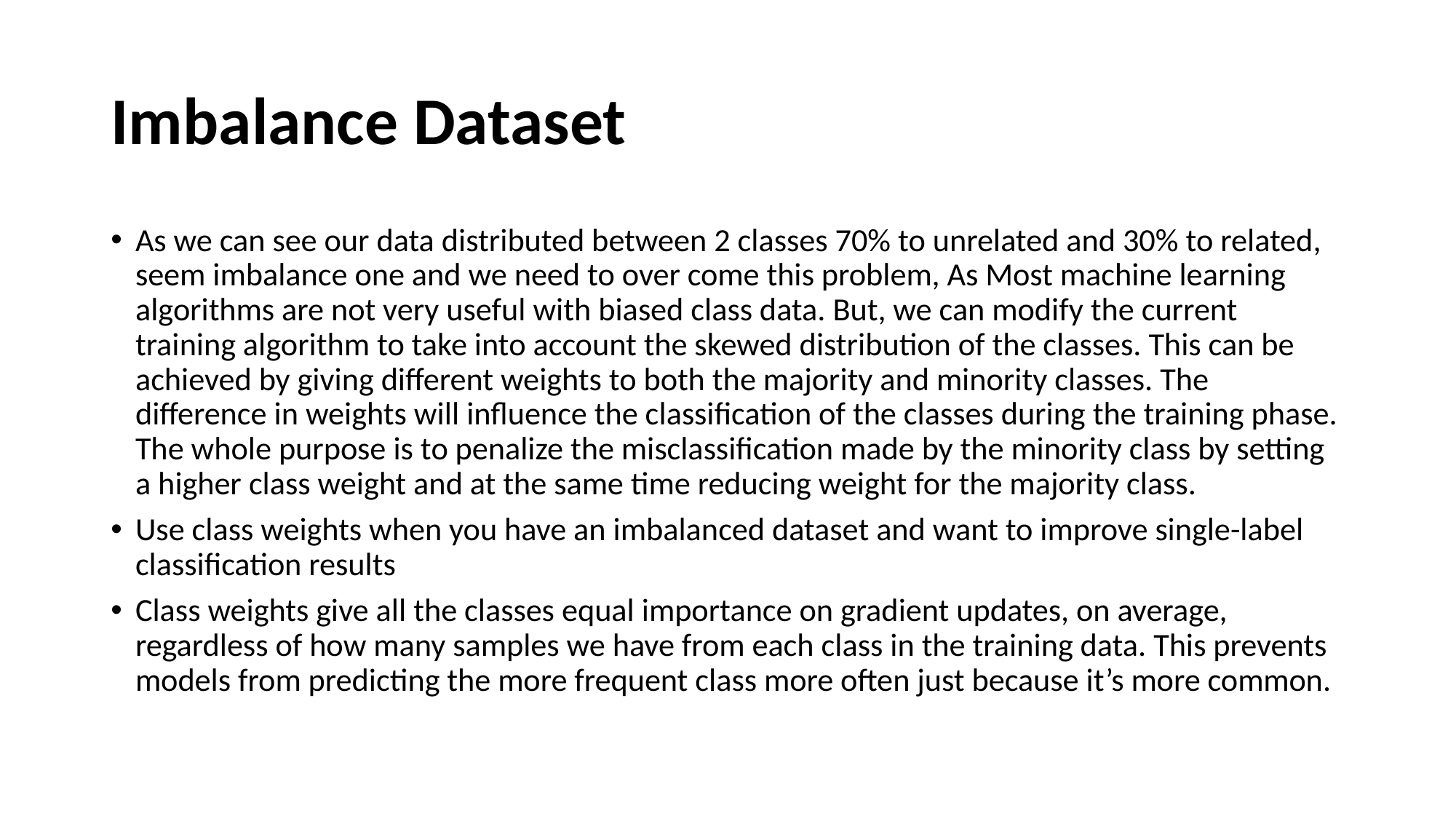

# Imbalance Dataset
As we can see our data distributed between 2 classes 70% to unrelated and 30% to related, seem imbalance one and we need to over come this problem, As Most machine learning algorithms are not very useful with biased class data. But, we can modify the current training algorithm to take into account the skewed distribution of the classes. This can be achieved by giving different weights to both the majority and minority classes. The difference in weights will influence the classification of the classes during the training phase. The whole purpose is to penalize the misclassification made by the minority class by setting a higher class weight and at the same time reducing weight for the majority class.
Use class weights when you have an imbalanced dataset and want to improve single-label classification results
Class weights give all the classes equal importance on gradient updates, on average, regardless of how many samples we have from each class in the training data. This prevents models from predicting the more frequent class more often just because it’s more common.